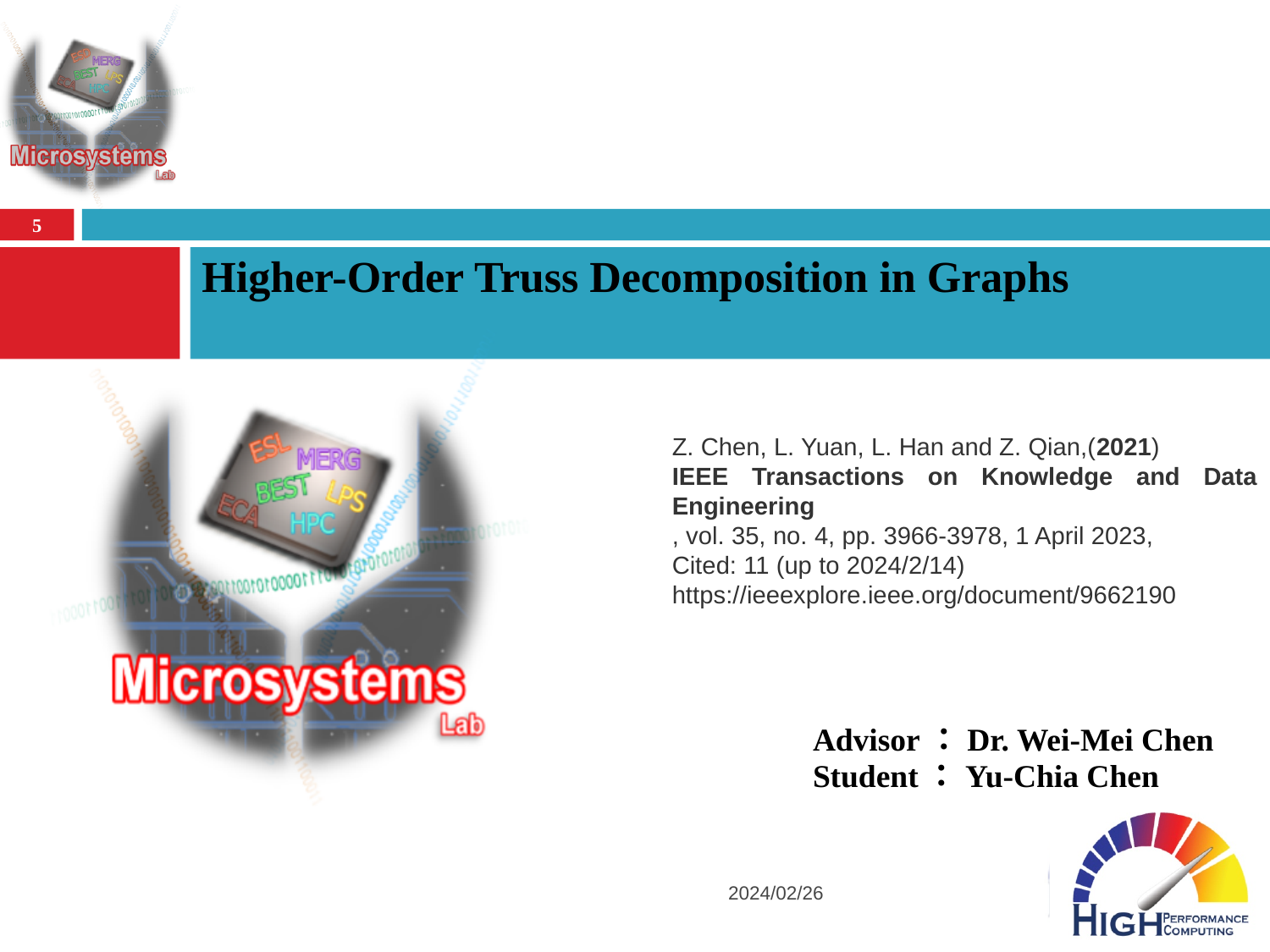

5
Higher-Order Truss Decomposition in Graphs
Z. Chen, L. Yuan, L. Han and Z. Qian,(2021)
IEEE Transactions on Knowledge and Data Engineering
, vol. 35, no. 4, pp. 3966-3978, 1 April 2023,
Cited: 11 (up to 2024/2/14)
https://ieeexplore.ieee.org/document/9662190

 Advisor：Dr. Wei-Mei Chen
 Student：Yu-Chia Chen
2024/02/26